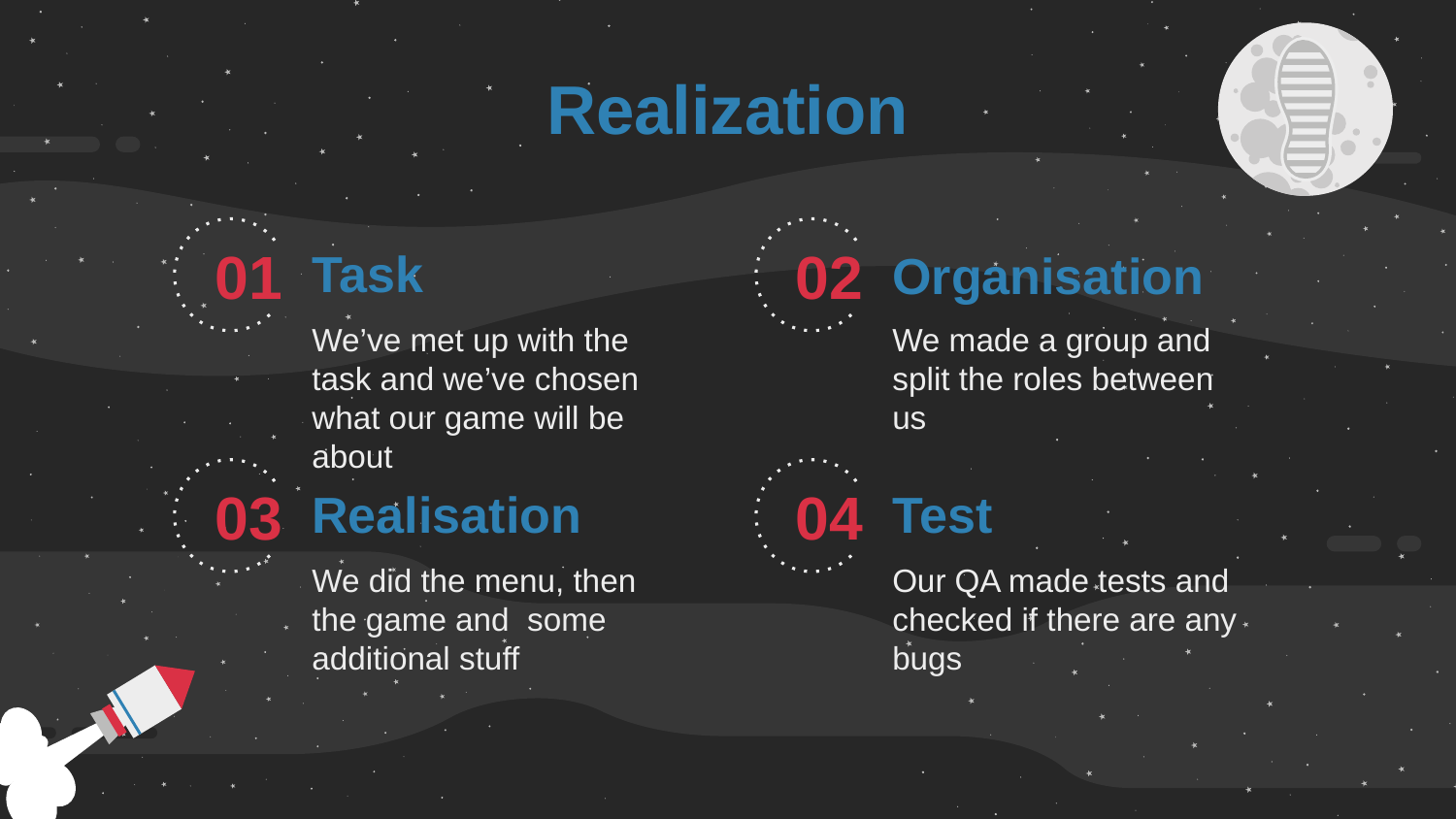

# Realization

01
Task
02
Organisation
We’ve met up with the task and we’ve chosen what our game will be about
We made a group and split the roles between us

03
Realisation
04
Test
We did the menu, then the game and  some additional stuff
Our QA made tests and checked if there are any bugs